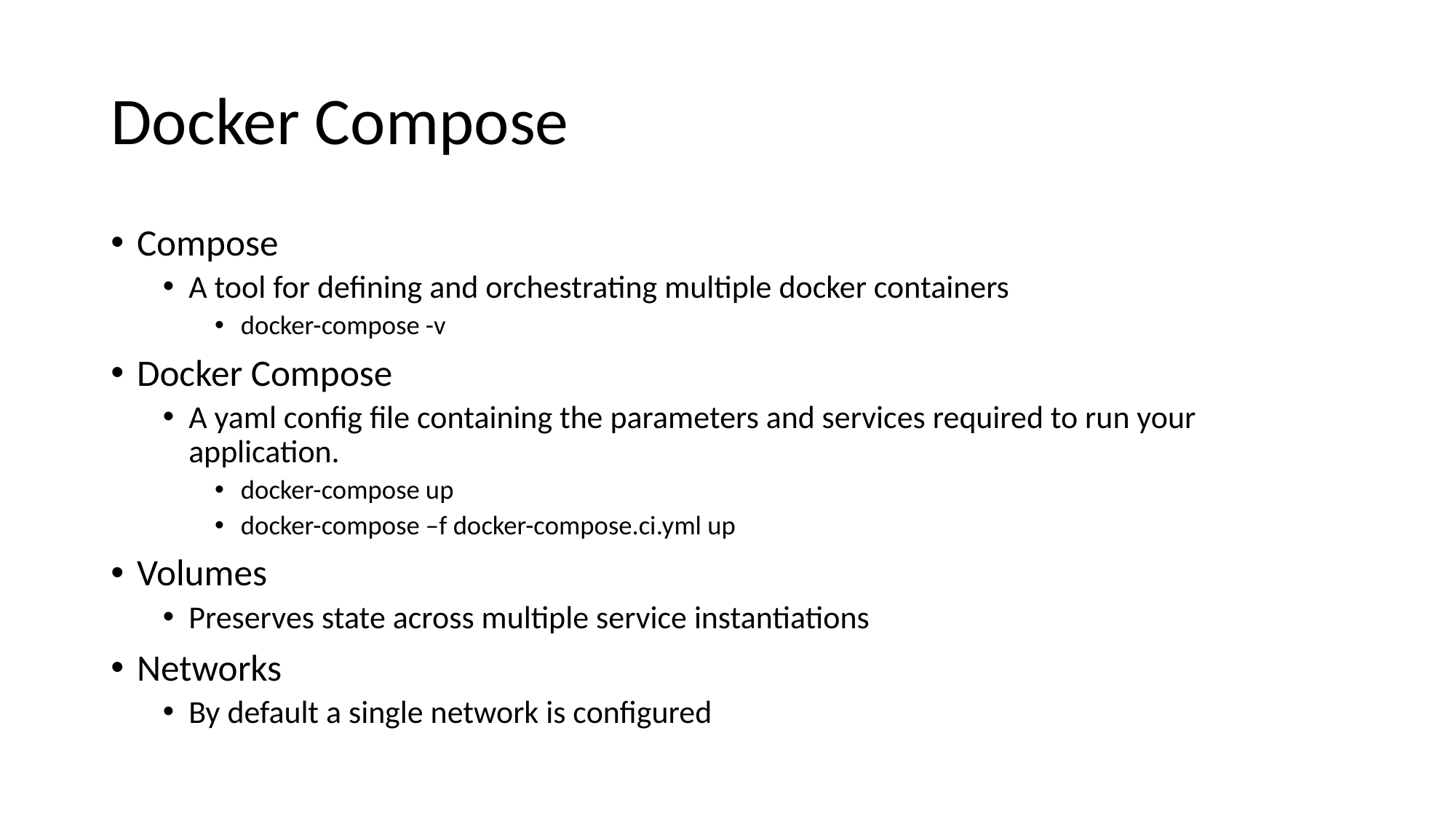

# Docker Compose
Compose
A tool for defining and orchestrating multiple docker containers
docker-compose -v
Docker Compose
A yaml config file containing the parameters and services required to run your application.
docker-compose up
docker-compose –f docker-compose.ci.yml up
Volumes
Preserves state across multiple service instantiations
Networks
By default a single network is configured